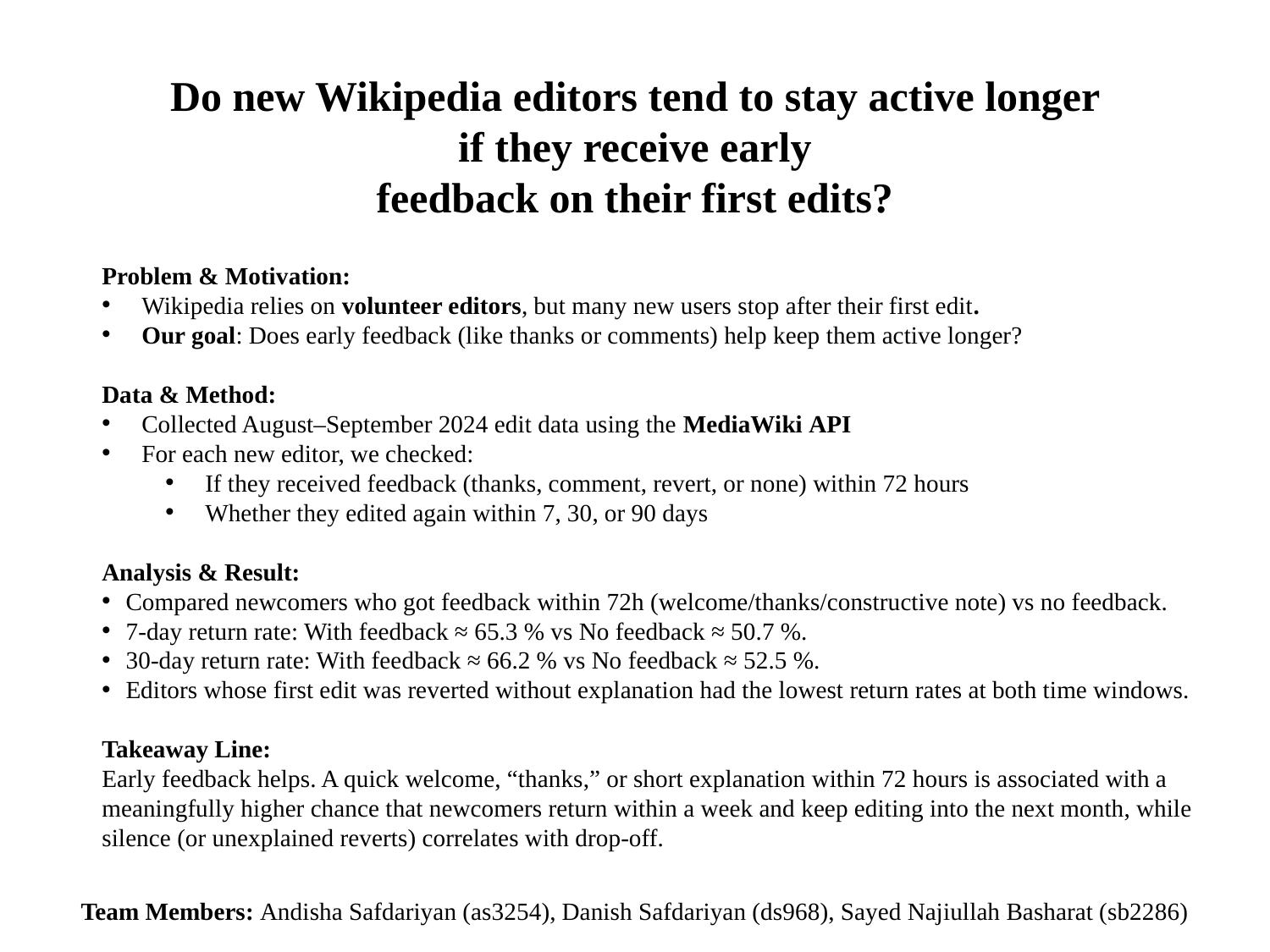

Do new Wikipedia editors tend to stay active longer if they receive early
feedback on their first edits?
Problem & Motivation:
Wikipedia relies on volunteer editors, but many new users stop after their first edit.
Our goal: Does early feedback (like thanks or comments) help keep them active longer?

Data & Method:
Collected August–September 2024 edit data using the MediaWiki API
For each new editor, we checked:
If they received feedback (thanks, comment, revert, or none) within 72 hours
Whether they edited again within 7, 30, or 90 days

Analysis & Result:
Compared newcomers who got feedback within 72h (welcome/thanks/constructive note) vs no feedback.
7-day return rate: With feedback ≈ 65.3 % vs No feedback ≈ 50.7 %.
30-day return rate: With feedback ≈ 66.2 % vs No feedback ≈ 52.5 %.
Editors whose first edit was reverted without explanation had the lowest return rates at both time windows.

Takeaway Line:
Early feedback helps. A quick welcome, “thanks,” or short explanation within 72 hours is associated with a meaningfully higher chance that newcomers return within a week and keep editing into the next month, while silence (or unexplained reverts) correlates with drop-off.
Team Members: Andisha Safdariyan (as3254), Danish Safdariyan (ds968), Sayed Najiullah Basharat (sb2286)